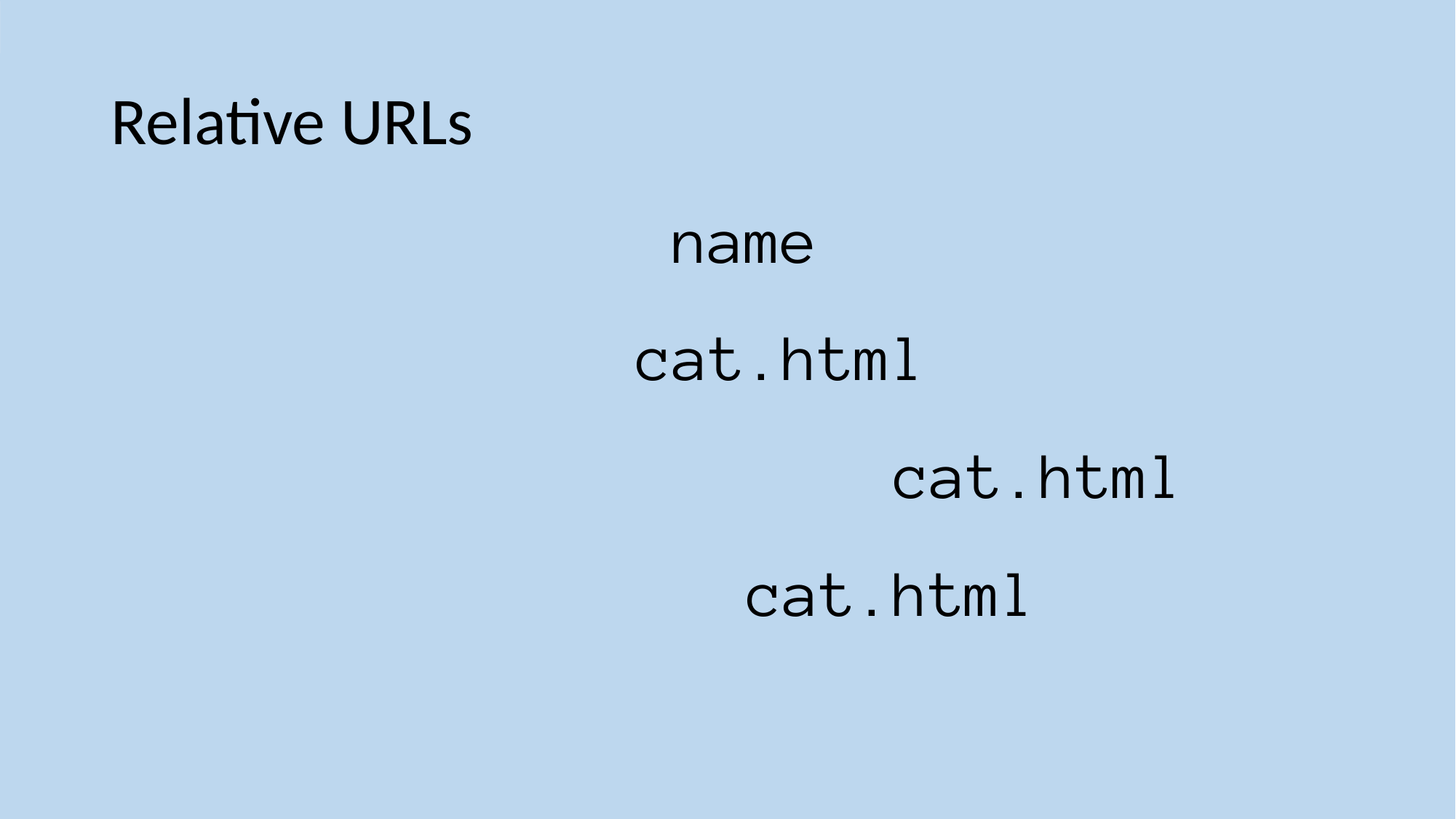

# Relative URLs
 name
cat.html
       cat.html
   cat.html